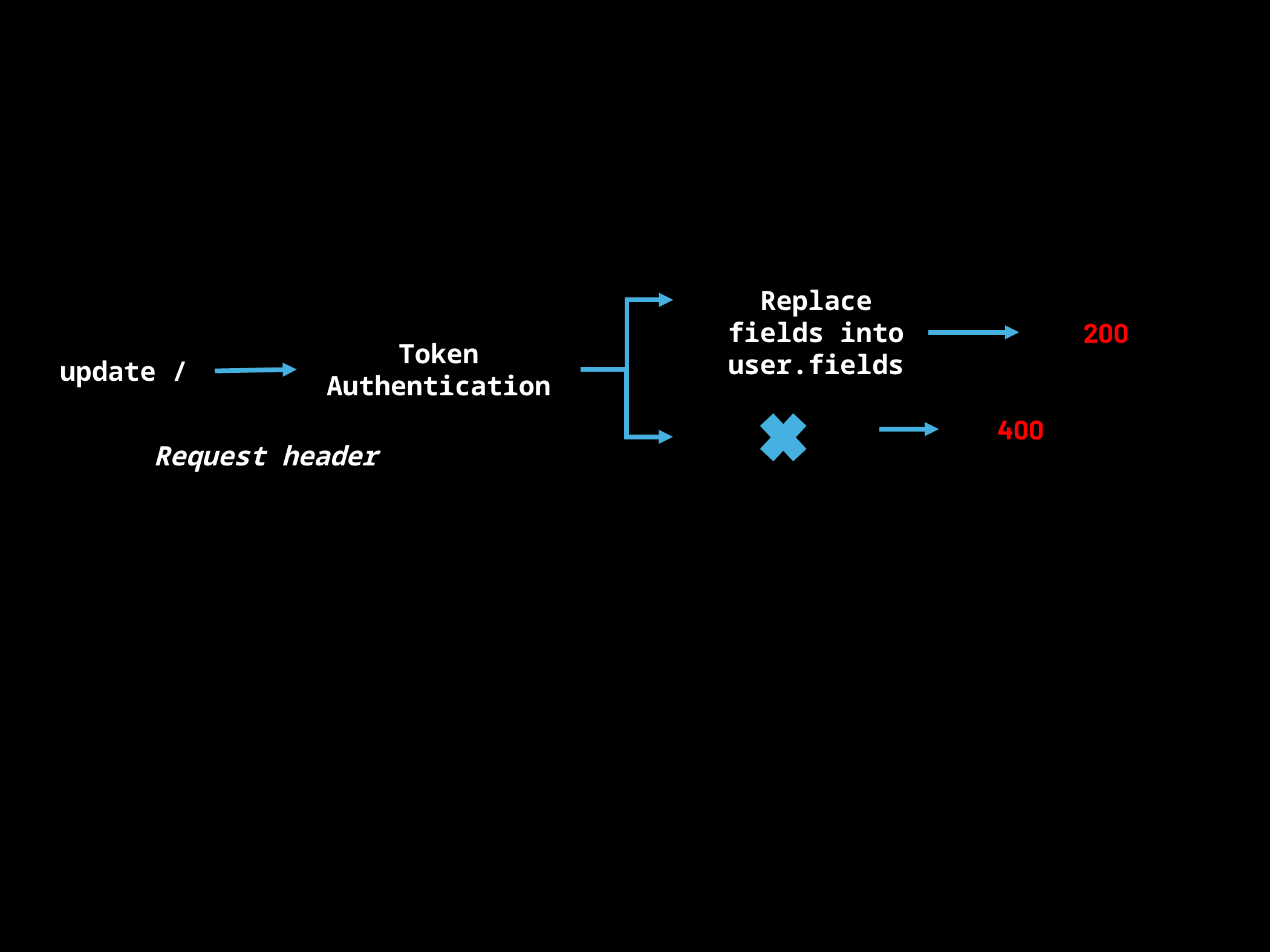

Replace fields into user.fields
200
Token Authentication
update /

400
Request header